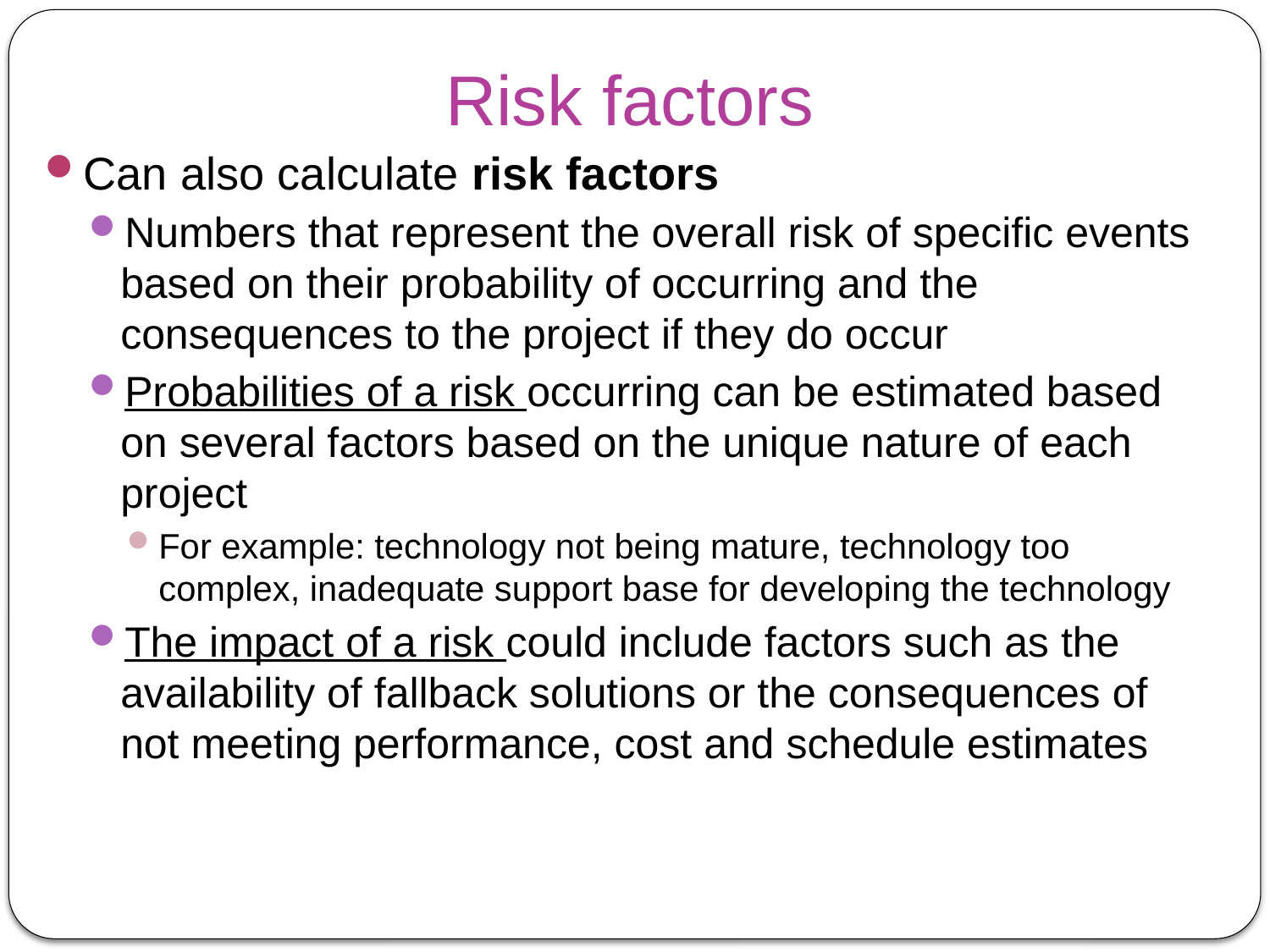

# Risk factors
Can also calculate risk factors
Numbers that represent the overall risk of specific events based on their probability of occurring and the consequences to the project if they do occur
Probabilities of a risk occurring can be estimated based on several factors based on the unique nature of each project
For example: technology not being mature, technology too complex, inadequate support base for developing the technology
The impact of a risk could include factors such as the availability of fallback solutions or the consequences of not meeting performance, cost and schedule estimates